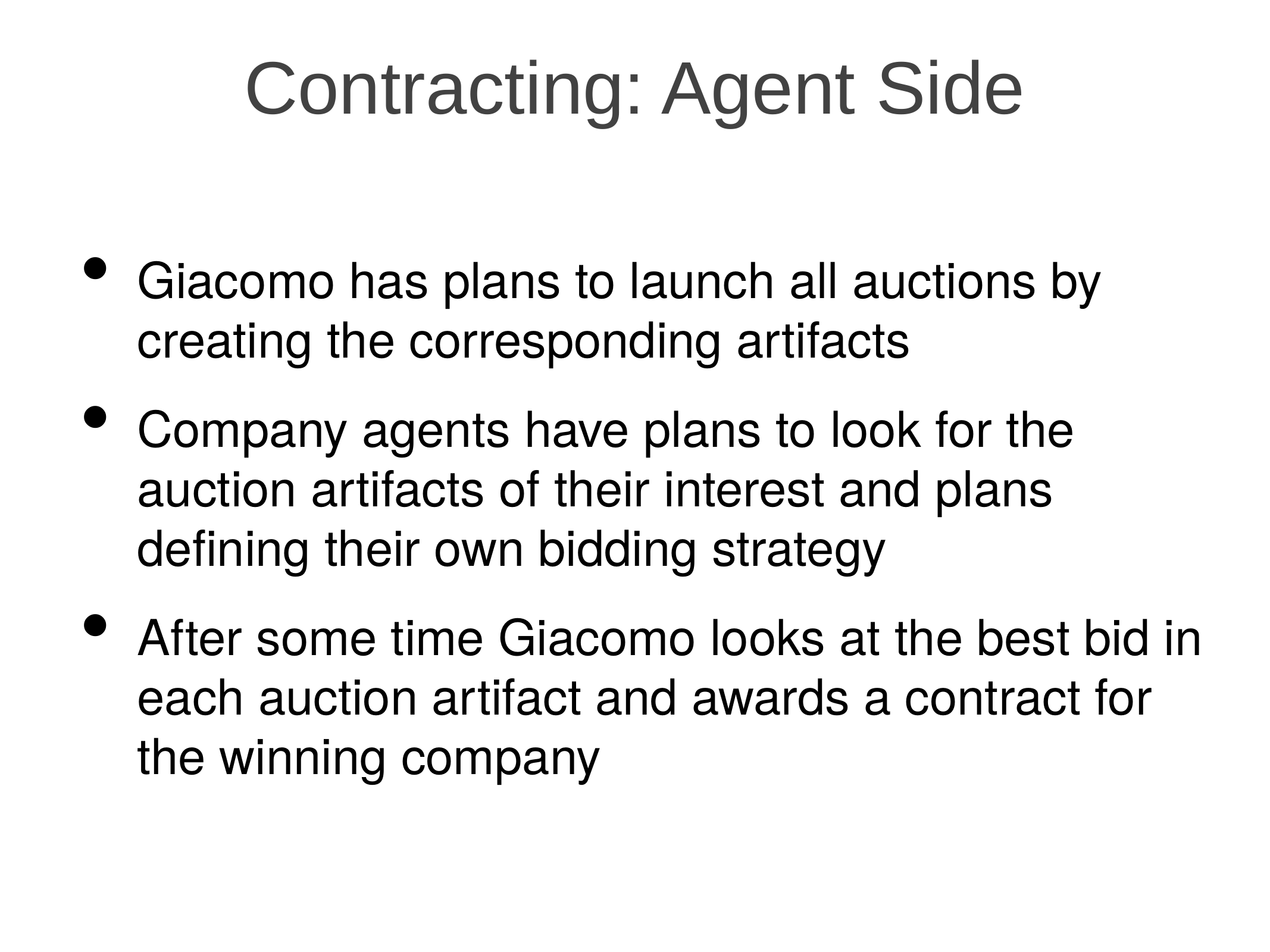

# Contracting: Agent Side
Giacomo has plans to launch all auctions by creating the corresponding artifacts
Company agents have plans to look for the auction artifacts of their interest and plans defining their own bidding strategy
After some time Giacomo looks at the best bid in each auction artifact and awards a contract for the winning company
12